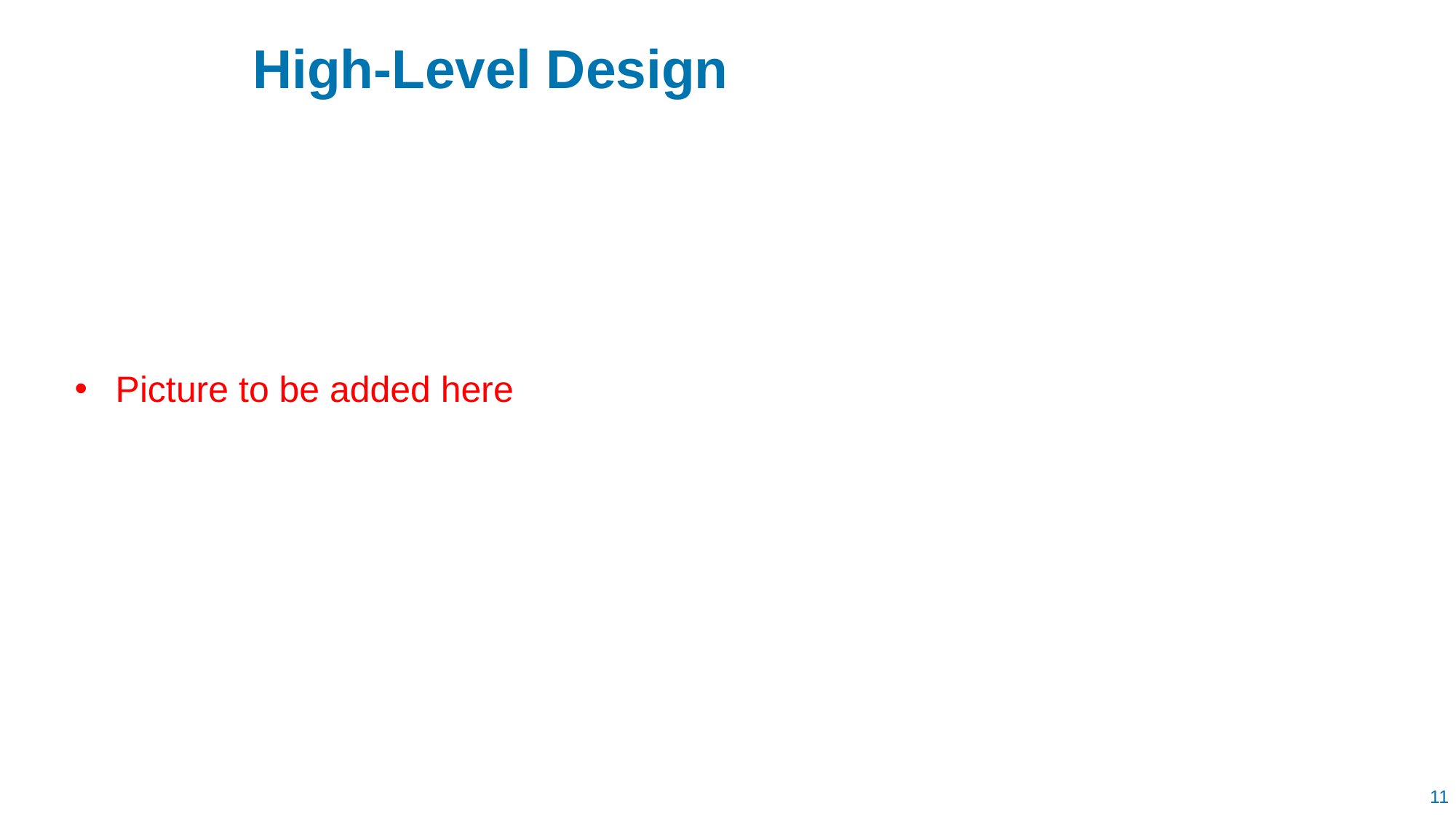

High-Level Design
Picture to be added here

11